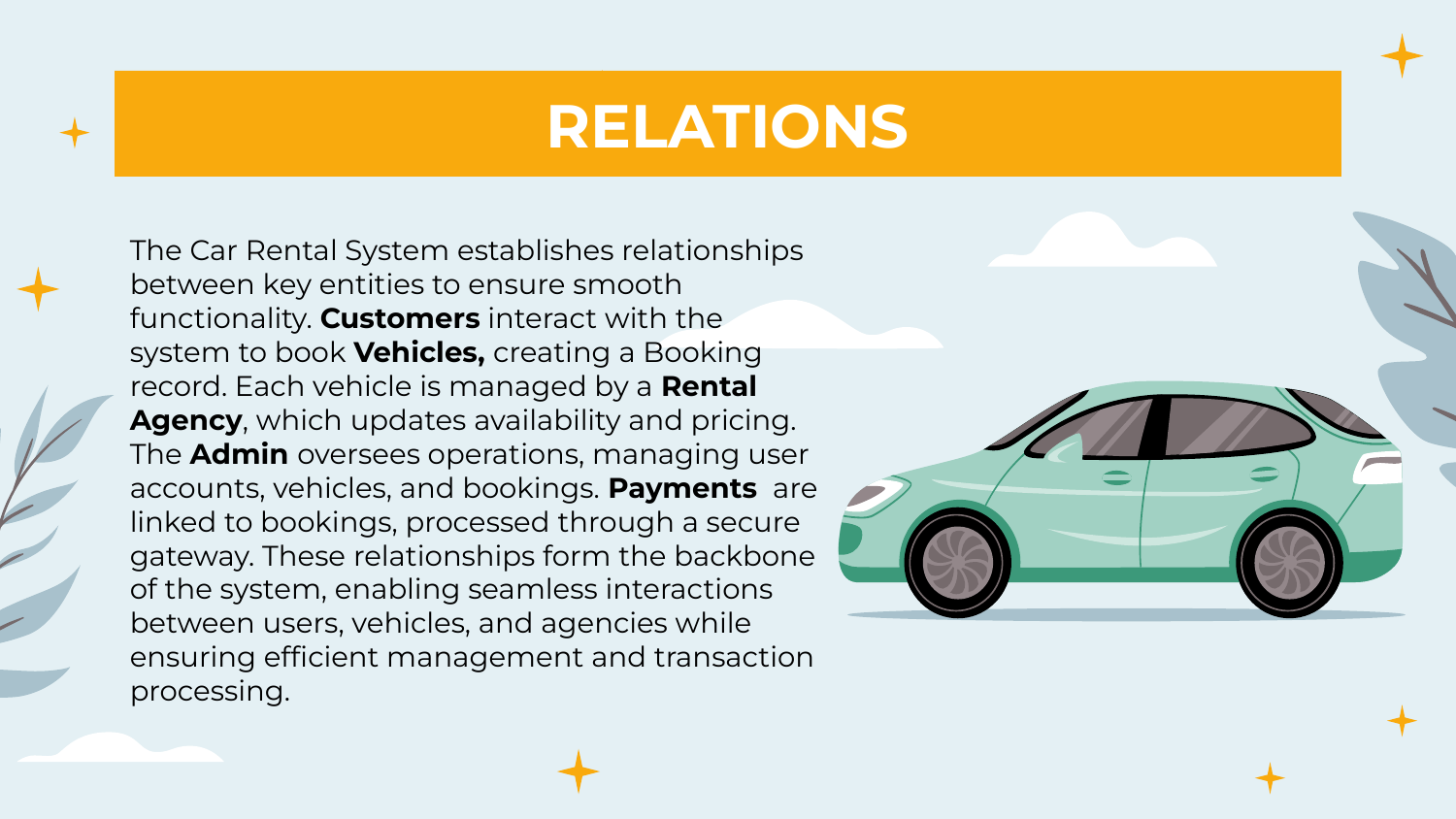

# RELATIONS

The Car Rental System establishes relationships between key entities to ensure smooth functionality. Customers interact with the system to book Vehicles, creating a Booking record. Each vehicle is managed by a Rental Agency, which updates availability and pricing. The Admin oversees operations, managing user accounts, vehicles, and bookings. Payments  are linked to bookings, processed through a secure gateway. These relationships form the backbone of the system, enabling seamless interactions between users, vehicles, and agencies while ensuring efficient management and transaction processing.